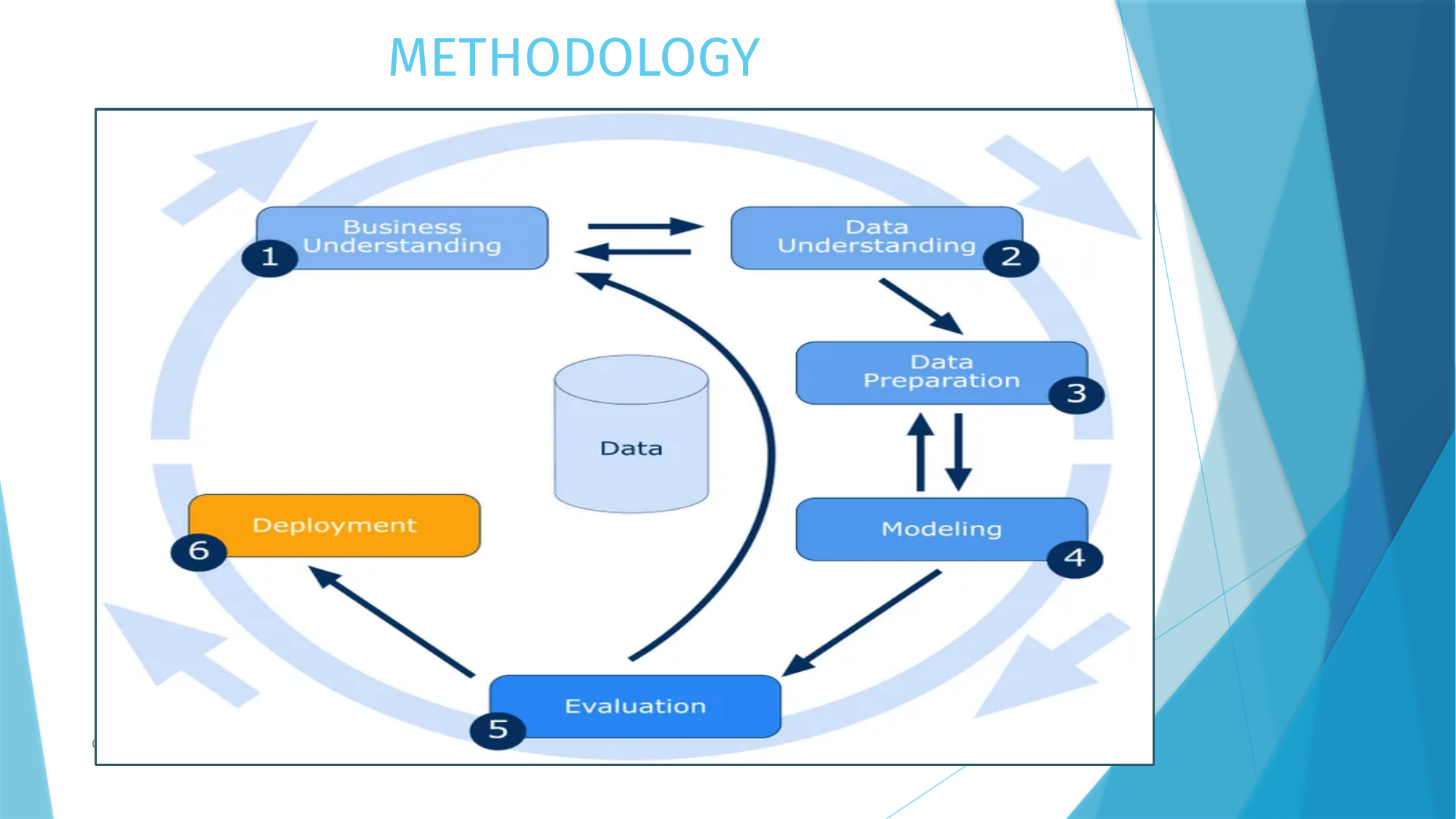

# METHODOLOGY

GROUP ONE  PHASE TWO PROJECT
10